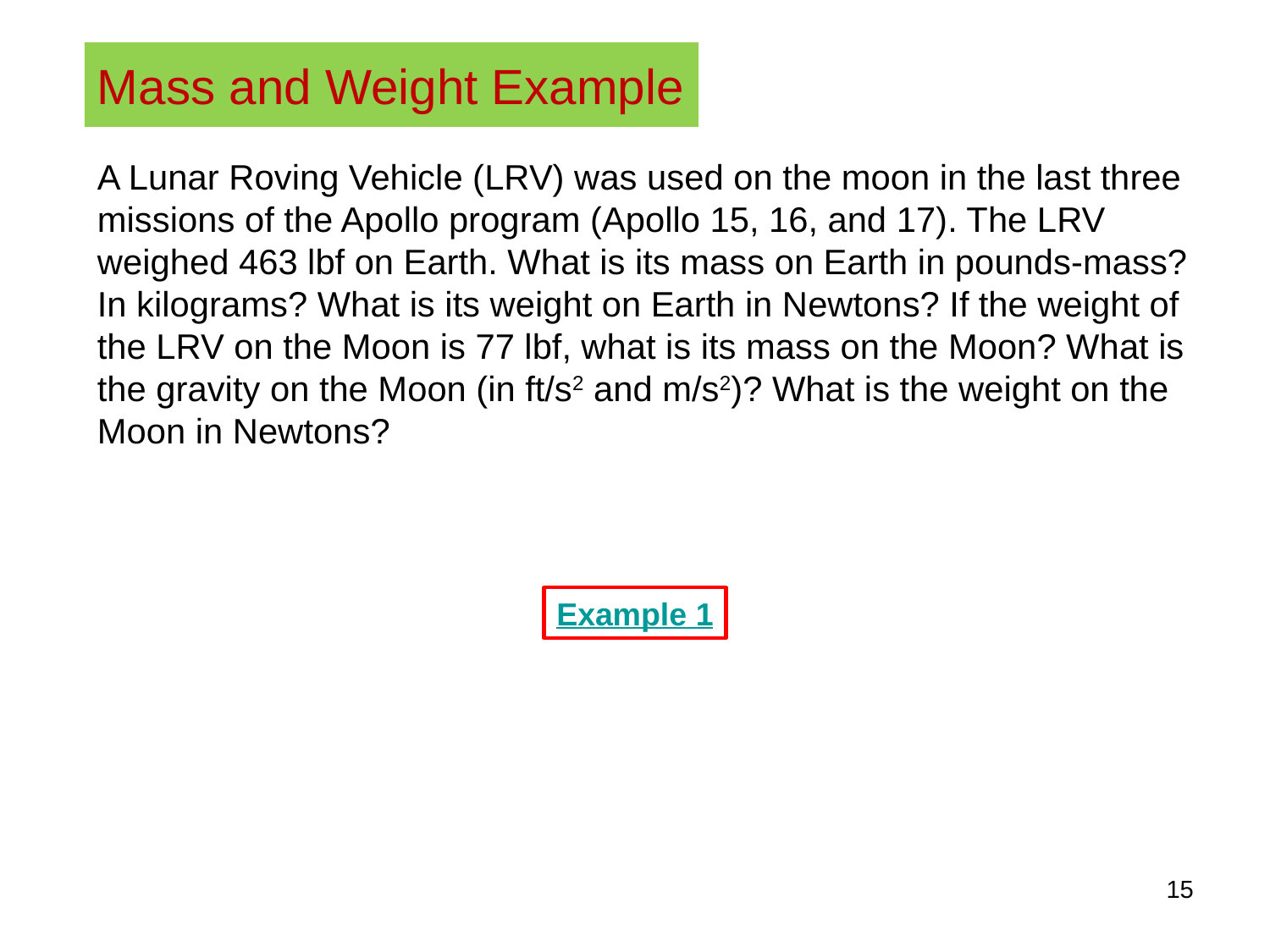

# Mass and Weight Example
A Lunar Roving Vehicle (LRV) was used on the moon in the last three missions of the Apollo program (Apollo 15, 16, and 17). The LRV weighed 463 lbf on Earth. What is its mass on Earth in pounds-mass? In kilograms? What is its weight on Earth in Newtons? If the weight of the LRV on the Moon is 77 lbf, what is its mass on the Moon? What is the gravity on the Moon (in ft/s2 and m/s2)? What is the weight on the Moon in Newtons?
Example 1
15